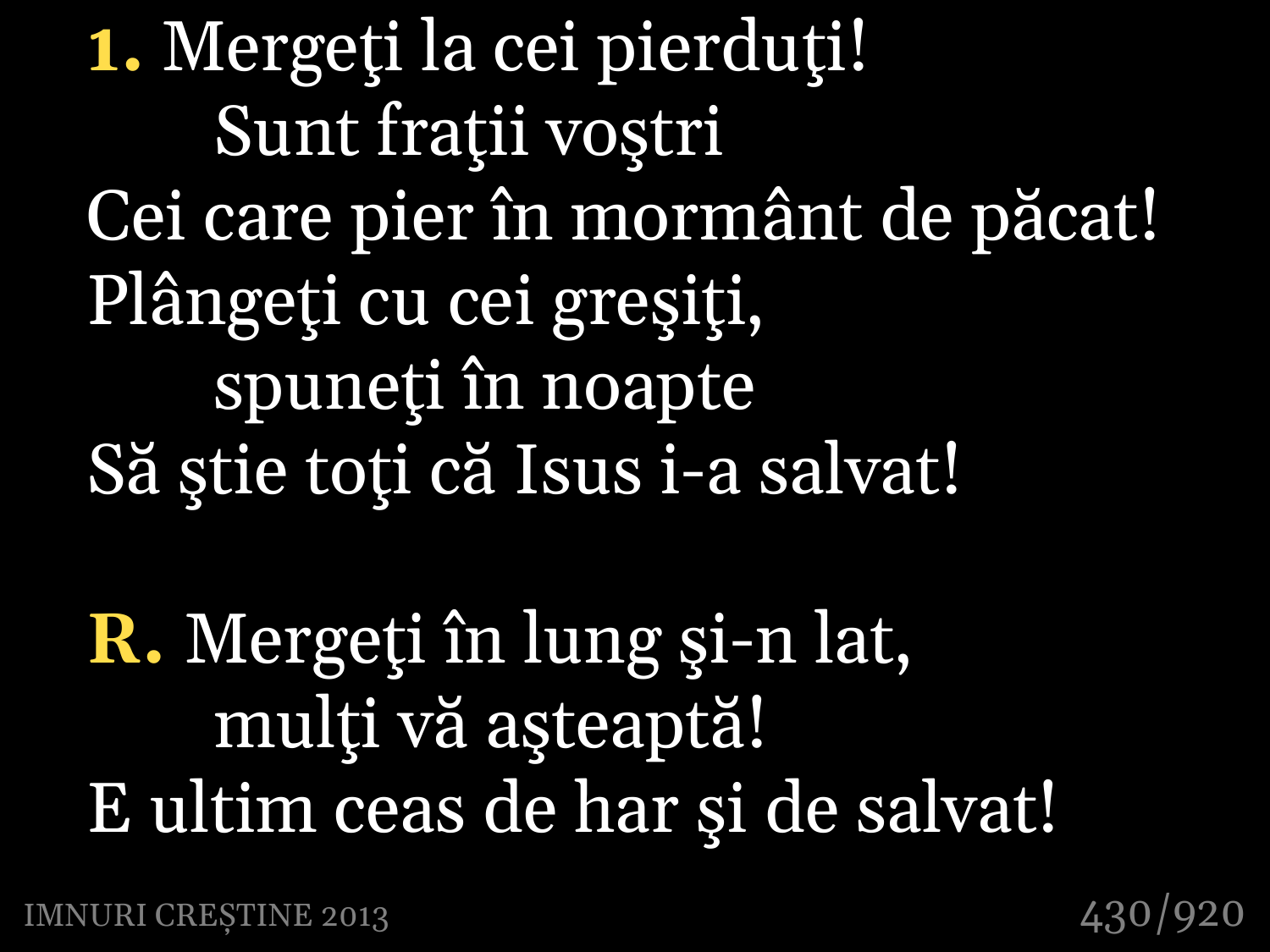

1. Mergeţi la cei pierduţi!
	Sunt fraţii voştri
Cei care pier în mormânt de păcat!
Plângeţi cu cei greşiţi,
	spuneţi în noapte
Să ştie toţi că Isus i-a salvat!

R. Mergeţi în lung şi-n lat,
	mulţi vă aşteaptă!
E ultim ceas de har şi de salvat!
430/920
IMNURI CREȘTINE 2013